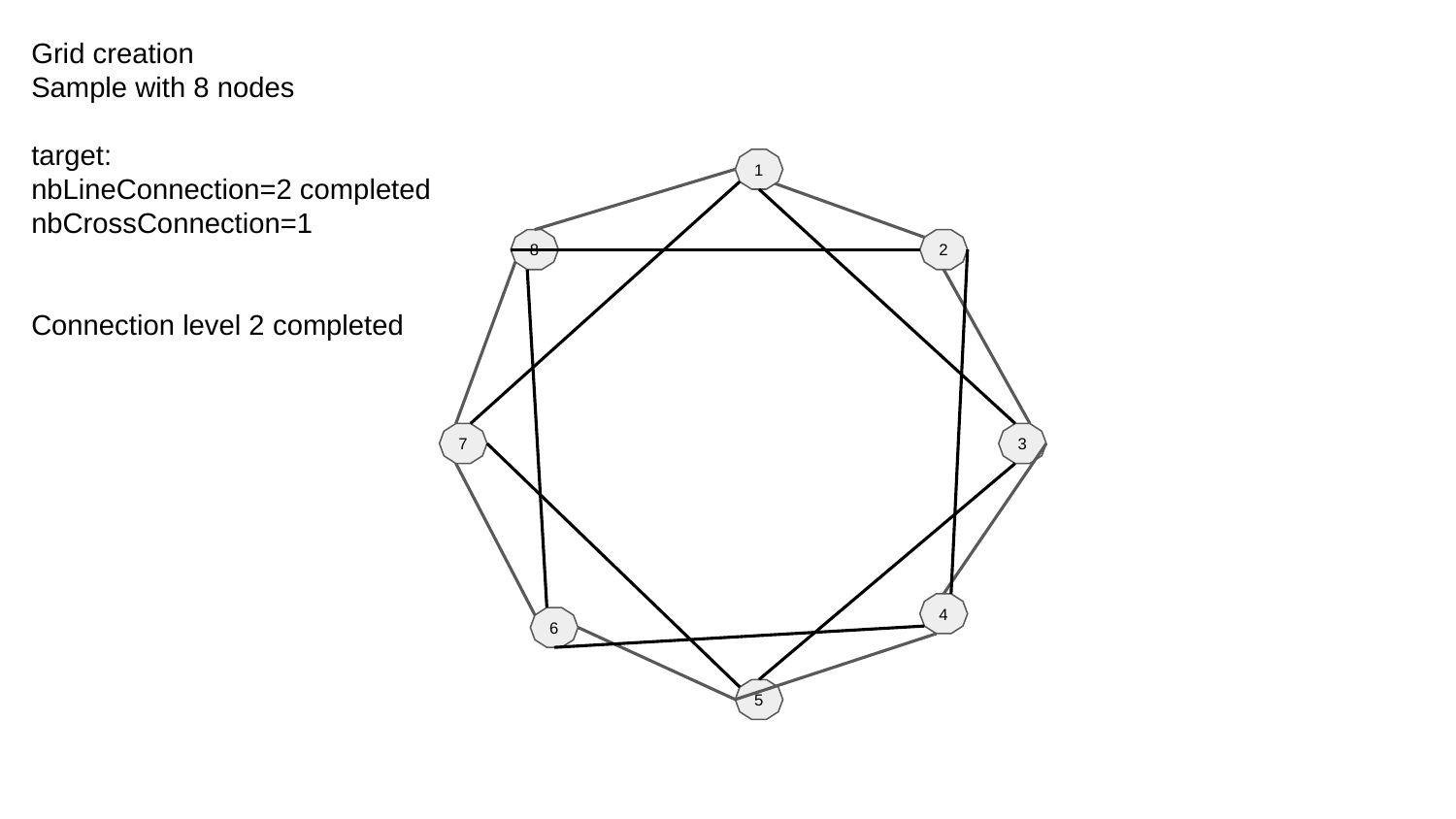

Grid creation
Sample with 8 nodes

target:
nbLineConnection=2 completed
nbCrossConnection=1

Connection level 2 completed
1
8
2
7
3
4
6
5